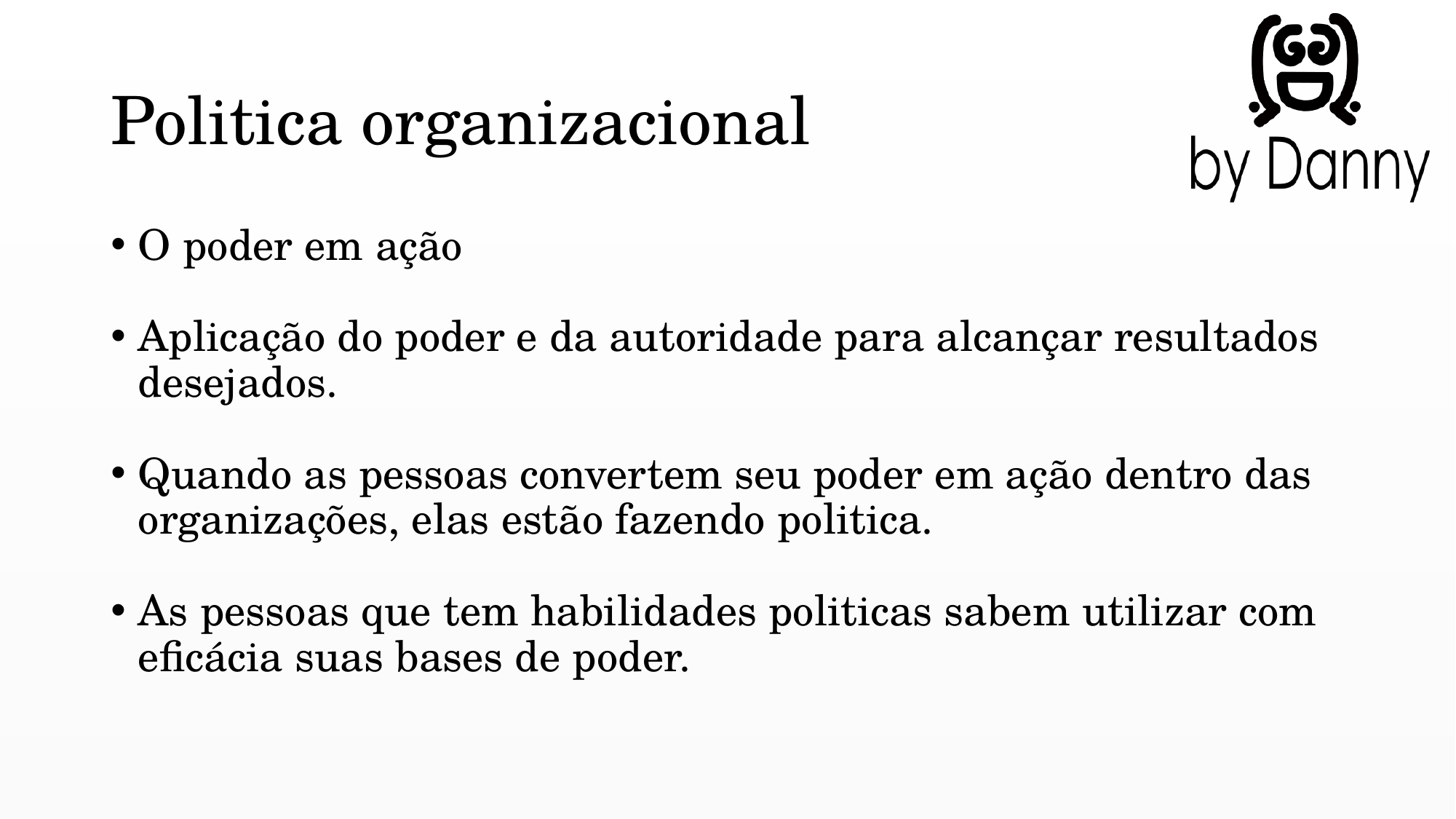

# Politica organizacional
O poder em ação
Aplicação do poder e da autoridade para alcançar resultados desejados.
Quando as pessoas convertem seu poder em ação dentro das organizações, elas estão fazendo politica.
As pessoas que tem habilidades politicas sabem utilizar com eficácia suas bases de poder.